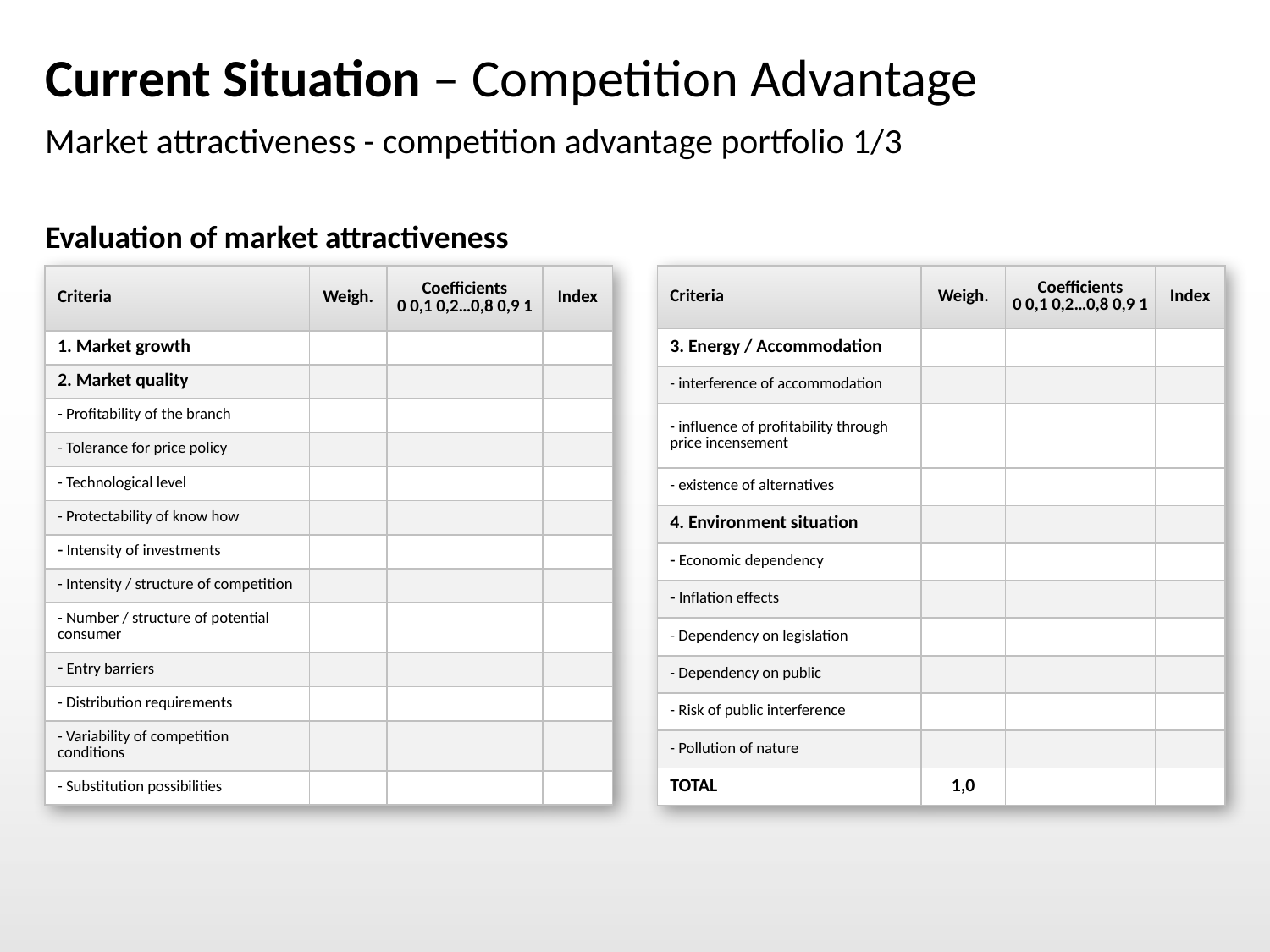

# Current Situation – Competition Advantage
Market attractiveness - competition advantage portfolio 1/3
Evaluation of market attractiveness
| Criteria | Weigh. | Coefficients 0 0,1 0,2…0,8 0,9 1 | Index |
| --- | --- | --- | --- |
| 1. Market growth |  |  |  |
| 2. Market quality |  |  |  |
| - Profitability of the branch |  |  |  |
| - Tolerance for price policy |  |  |  |
| - Technological level |  |  |  |
| - Protectability of know how |  |  |  |
| Intensity of investments |  |  |  |
| - Intensity / structure of competition |  |  |  |
| - Number / structure of potential consumer |  |  |  |
| Entry barriers |  |  |  |
| - Distribution requirements |  |  |  |
| - Variability of competition conditions |  |  |  |
| - Substitution possibilities |  |  |  |
| Criteria | Weigh. | Coefficients 0 0,1 0,2…0,8 0,9 1 | Index |
| --- | --- | --- | --- |
| 3. Energy / Accommodation |  |  |  |
| - interference of accommodation |  |  |  |
| - influence of profitability through price incensement |  |  |  |
| - existence of alternatives |  |  |  |
| 4. Environment situation |  |  |  |
| Economic dependency |  |  |  |
| Inflation effects |  |  |  |
| - Dependency on legislation |  |  |  |
| - Dependency on public |  |  |  |
| - Risk of public interference |  |  |  |
| - Pollution of nature |  |  |  |
| TOTAL | 1,0 |  |  |